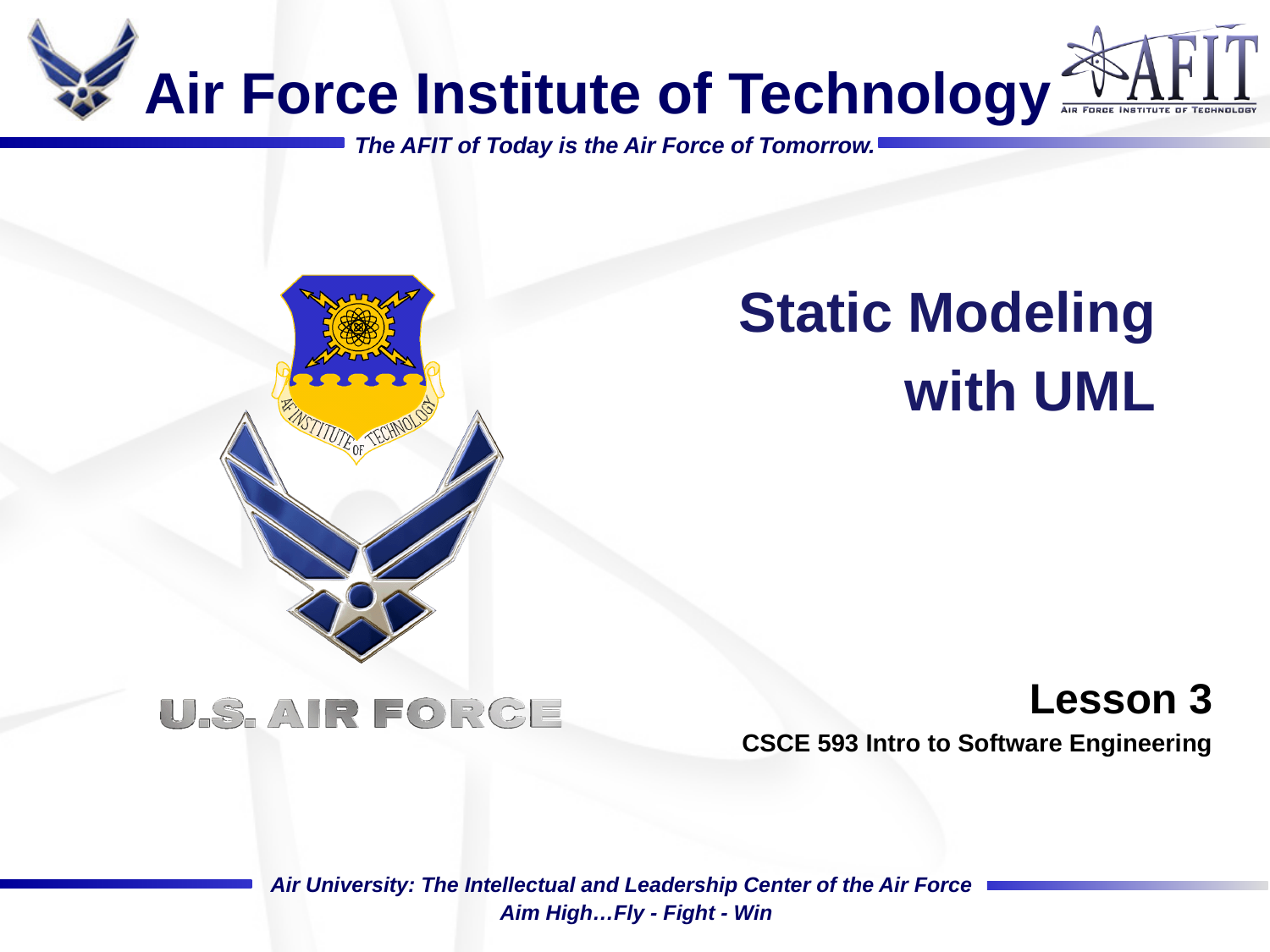

Static Modeling
with UML
Lesson 3
CSCE 593 Intro to Software Engineering